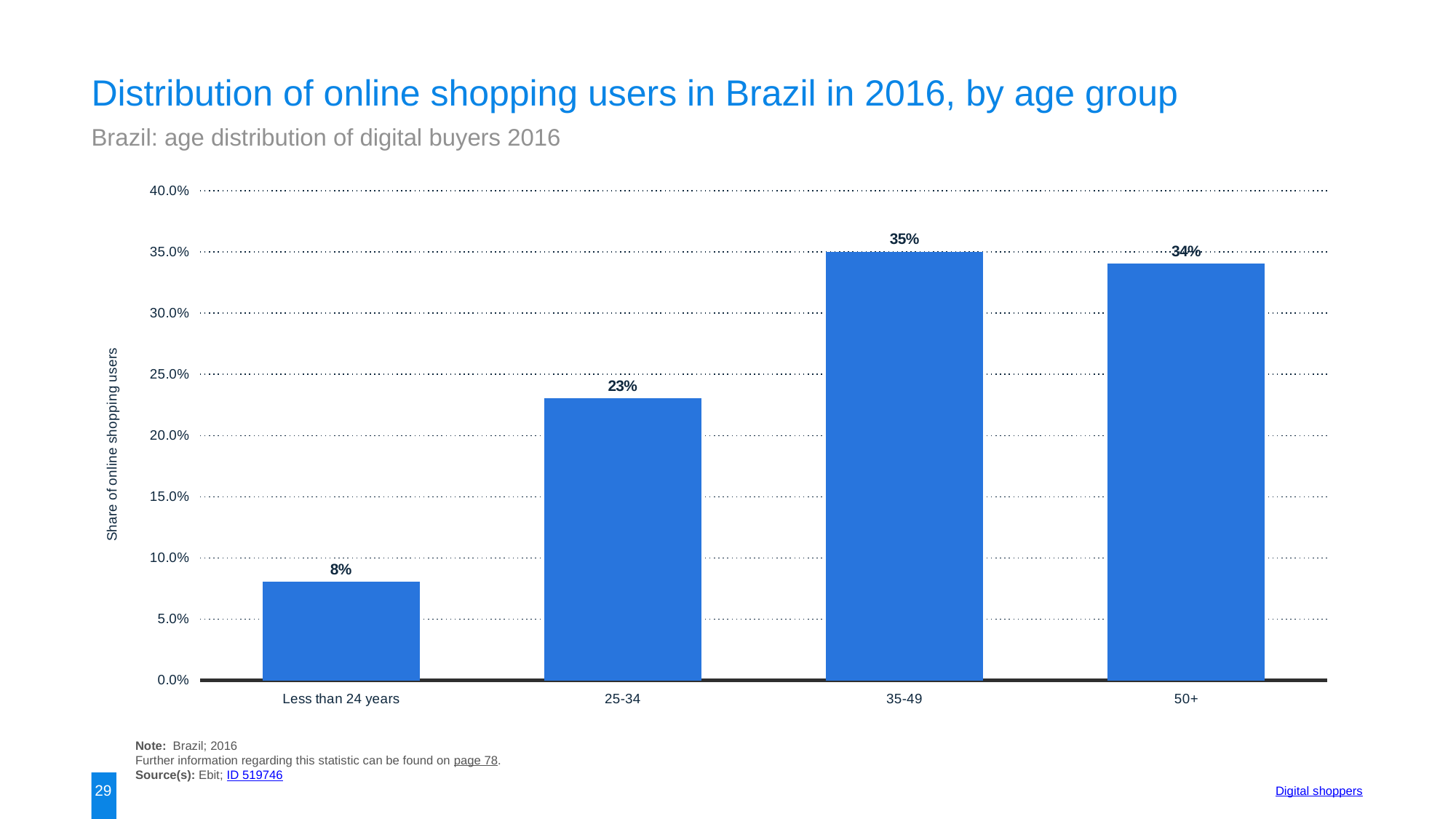

Distribution of online shopping users in Brazil in 2016, by age group
Brazil: age distribution of digital buyers 2016

### Chart:

| Category | data |
|---|---|
| Less than 24 years | 0.08 |
| 25-34 | 0.23 |
| 35-49 | 0.35 |
| 50+ | 0.34 |
Note:  Brazil; 2016
Further information regarding this statistic can be found on page 78.
Source(s): Ebit; ID 519746

29
Digital shoppers